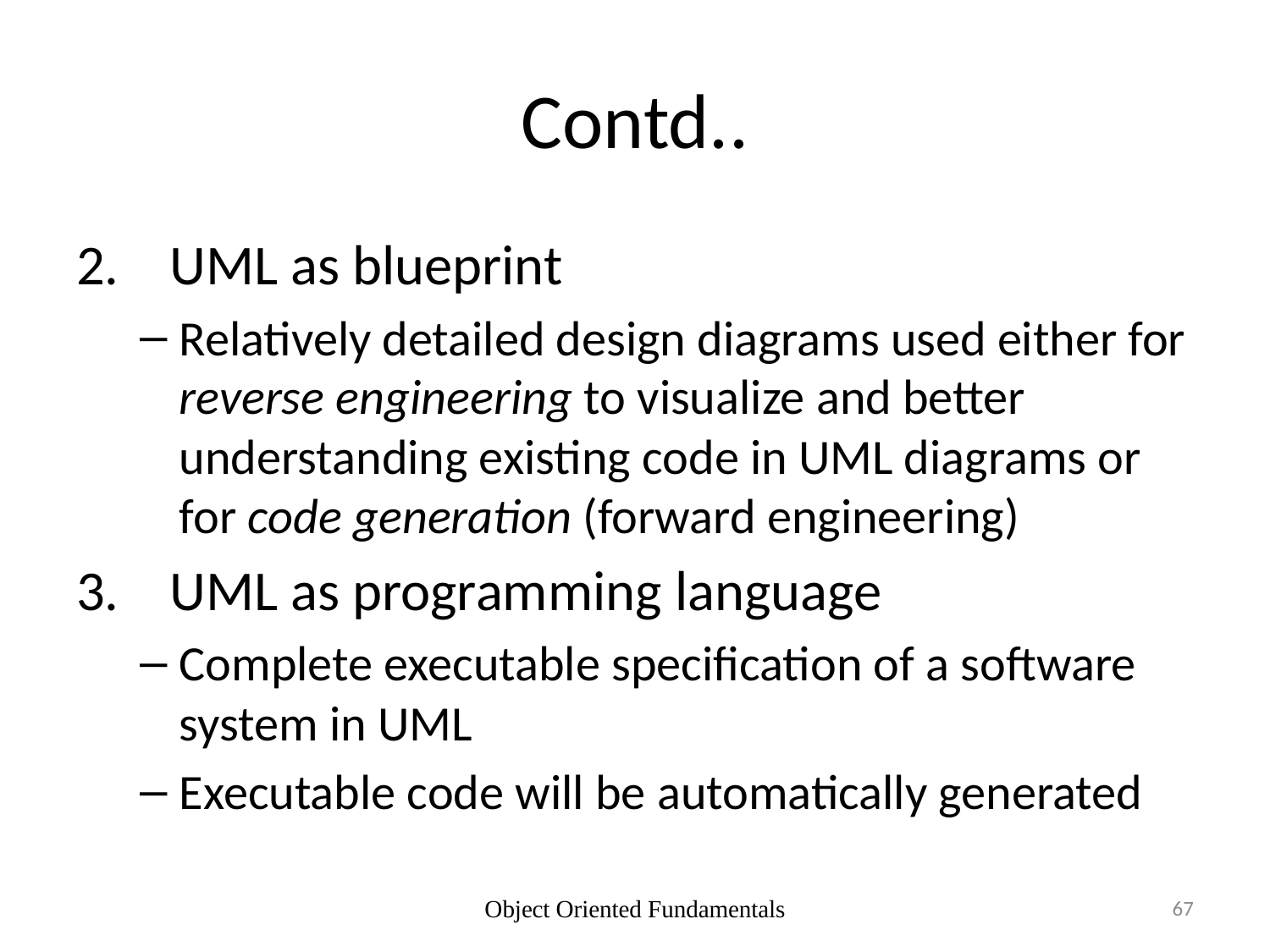

# Contd..
2.    UML as blueprint
Relatively detailed design diagrams used either for reverse engineering to visualize and better understanding existing code in UML diagrams or for code generation (forward engineering)
3.    UML as programming language
Complete executable specification of a software system in UML
Executable code will be automatically generated

Object Oriented Fundamentals
67